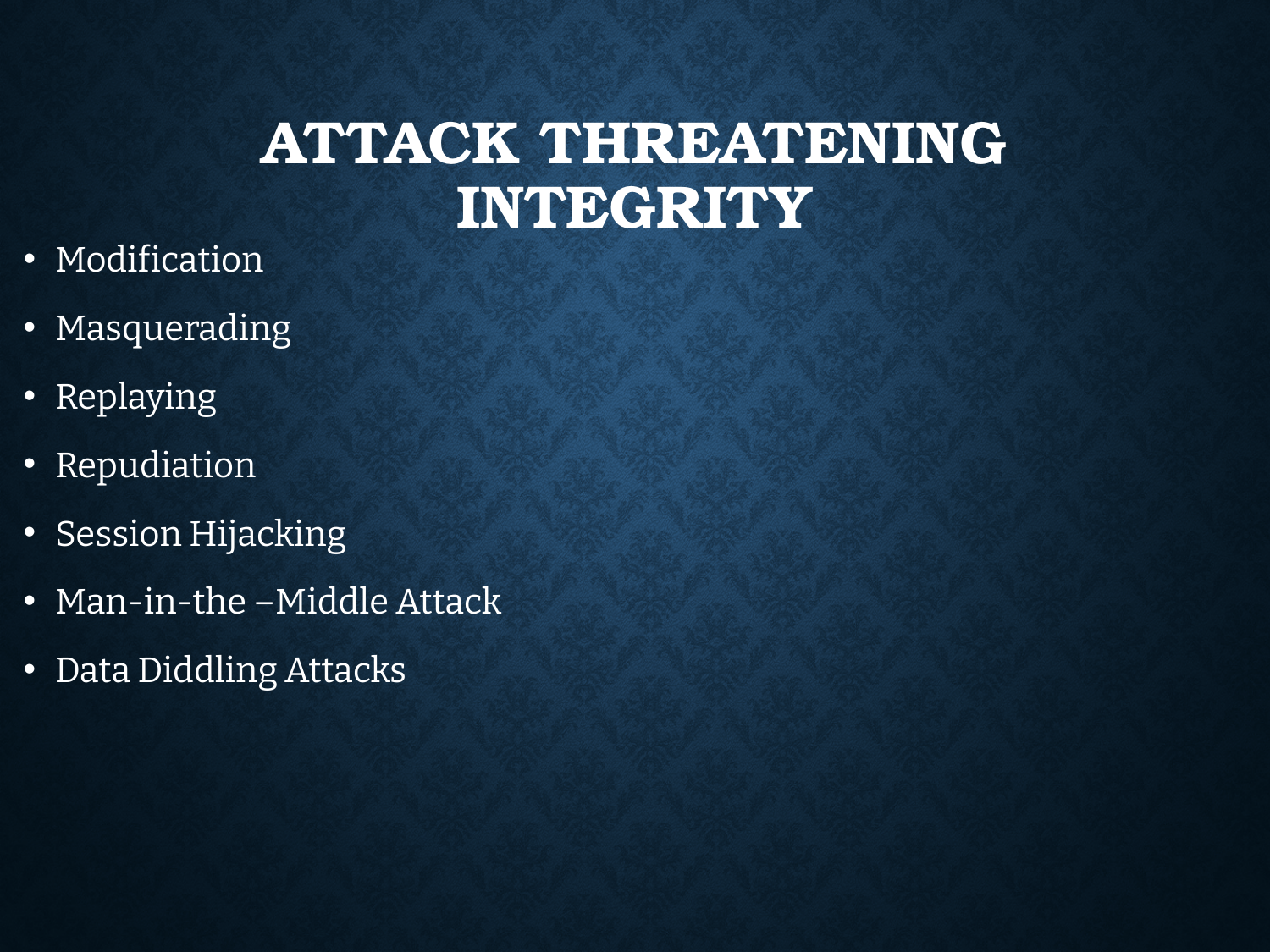

# Attack Threatening Integrity
Modification
Masquerading
Replaying
Repudiation
Session Hijacking
Man-in-the –Middle Attack
Data Diddling Attacks